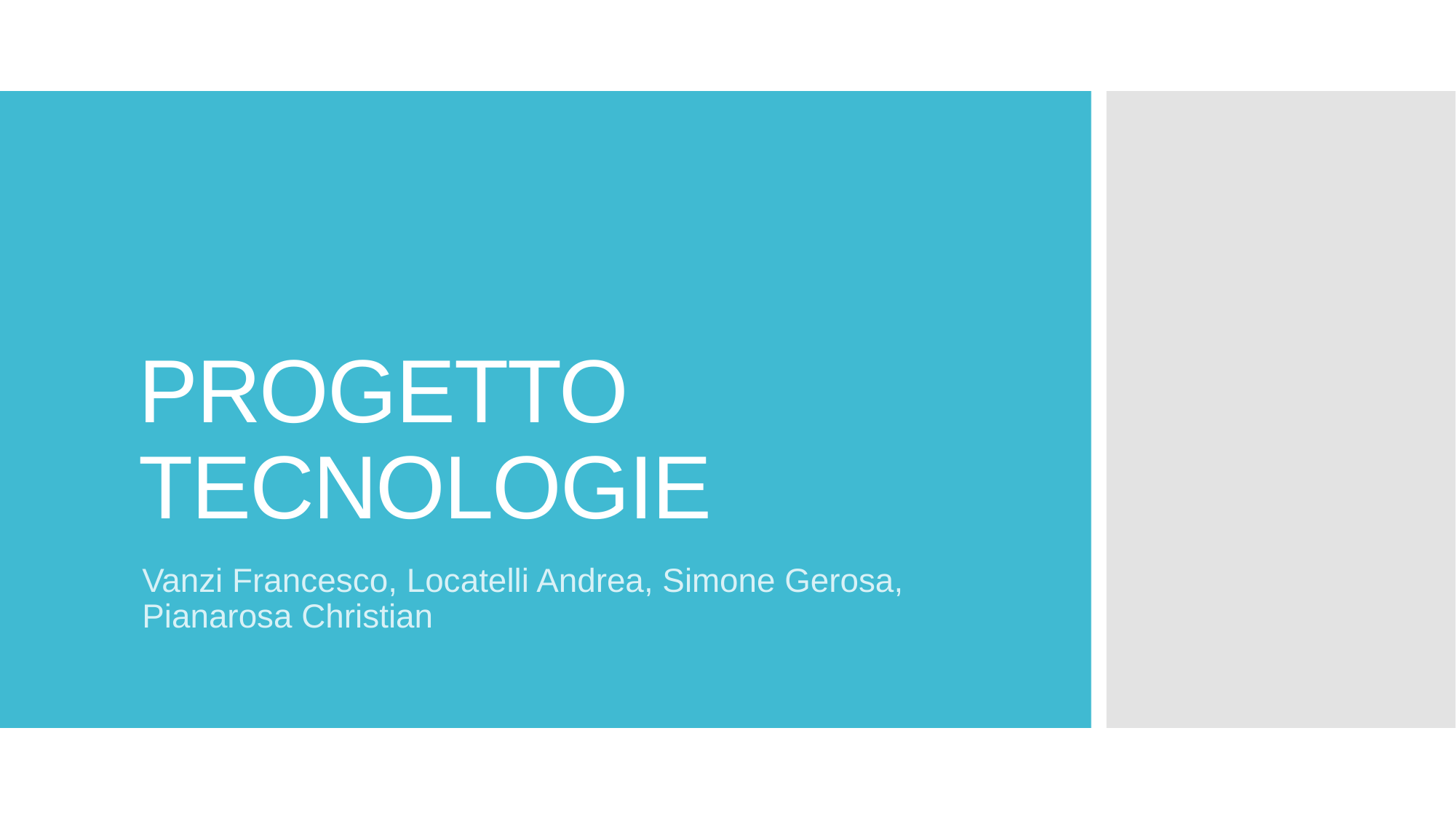

# PROGETTO TECNOLOGIE
Vanzi Francesco, Locatelli Andrea, Simone Gerosa, Pianarosa Christian